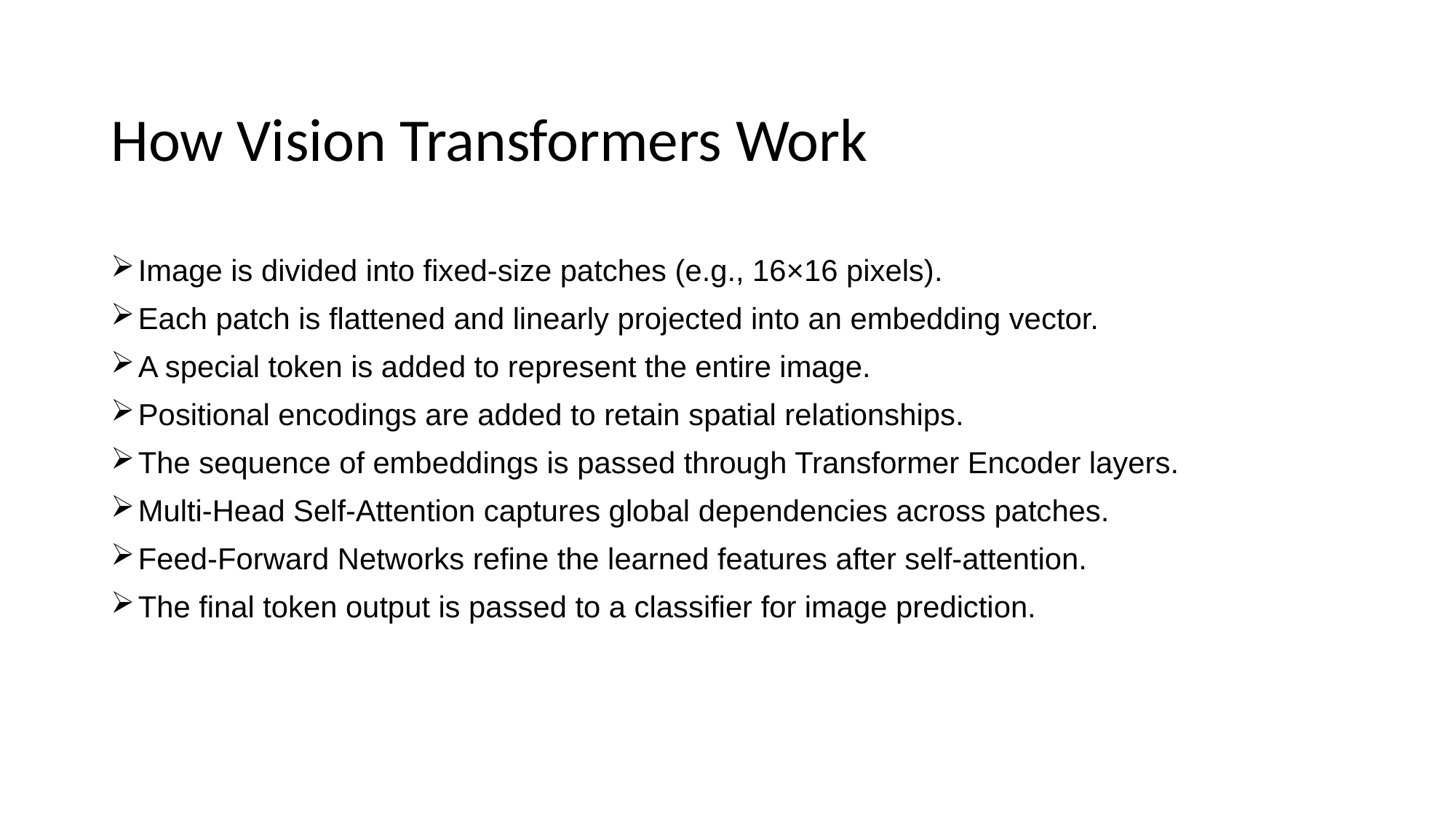

# How Vision Transformers Work
Image is divided into fixed-size patches (e.g., 16×16 pixels).
Each patch is flattened and linearly projected into an embedding vector.
A special token is added to represent the entire image.
Positional encodings are added to retain spatial relationships.
The sequence of embeddings is passed through Transformer Encoder layers.
Multi-Head Self-Attention captures global dependencies across patches.
Feed-Forward Networks refine the learned features after self-attention.
The final token output is passed to a classifier for image prediction.